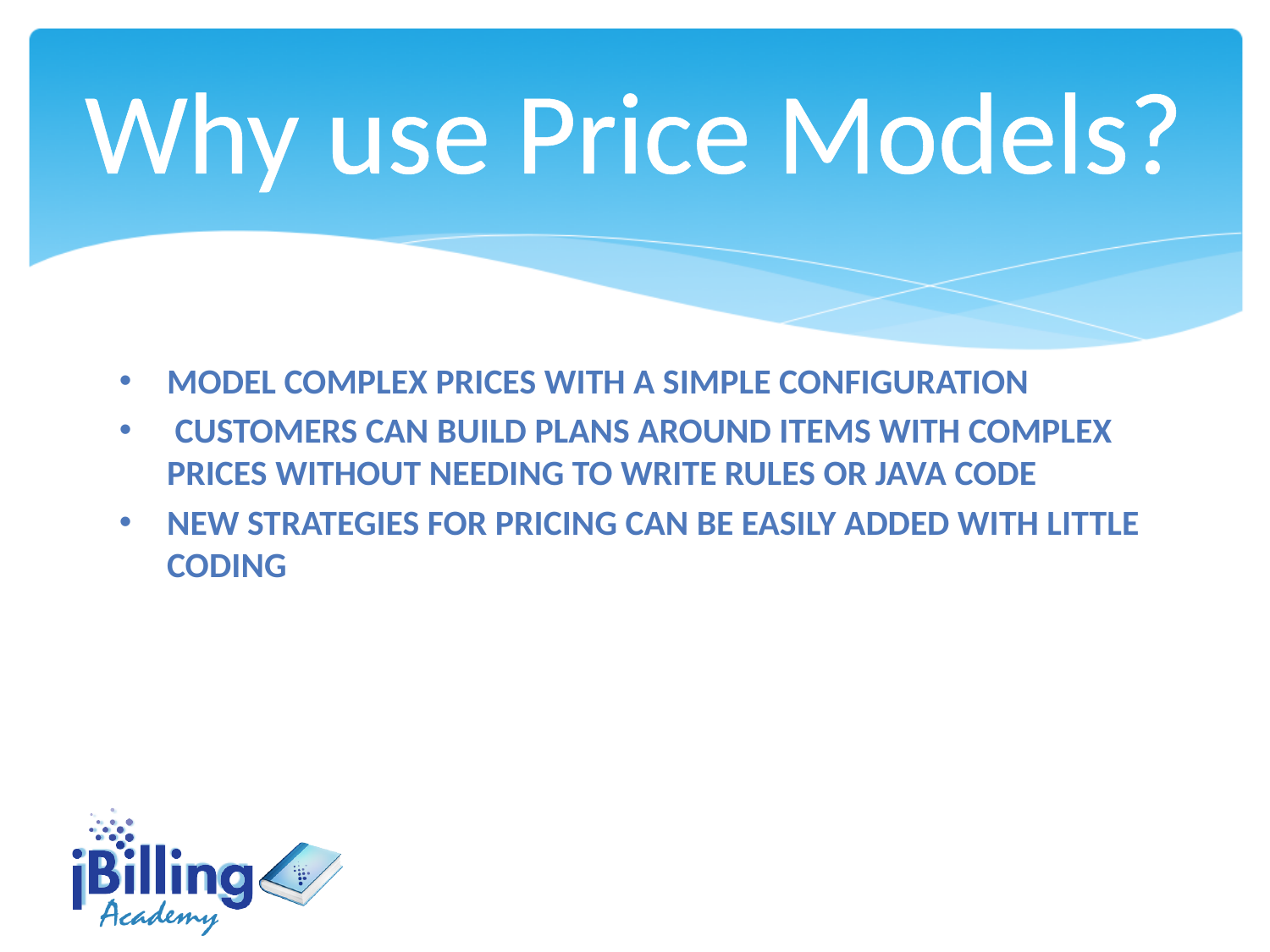

Why use Price Models?
Model complex prices with a simple configuration
 Customers can build plans around items with complex prices without needing to write rules or java code
New strategies for pricing can be easily added with little coding